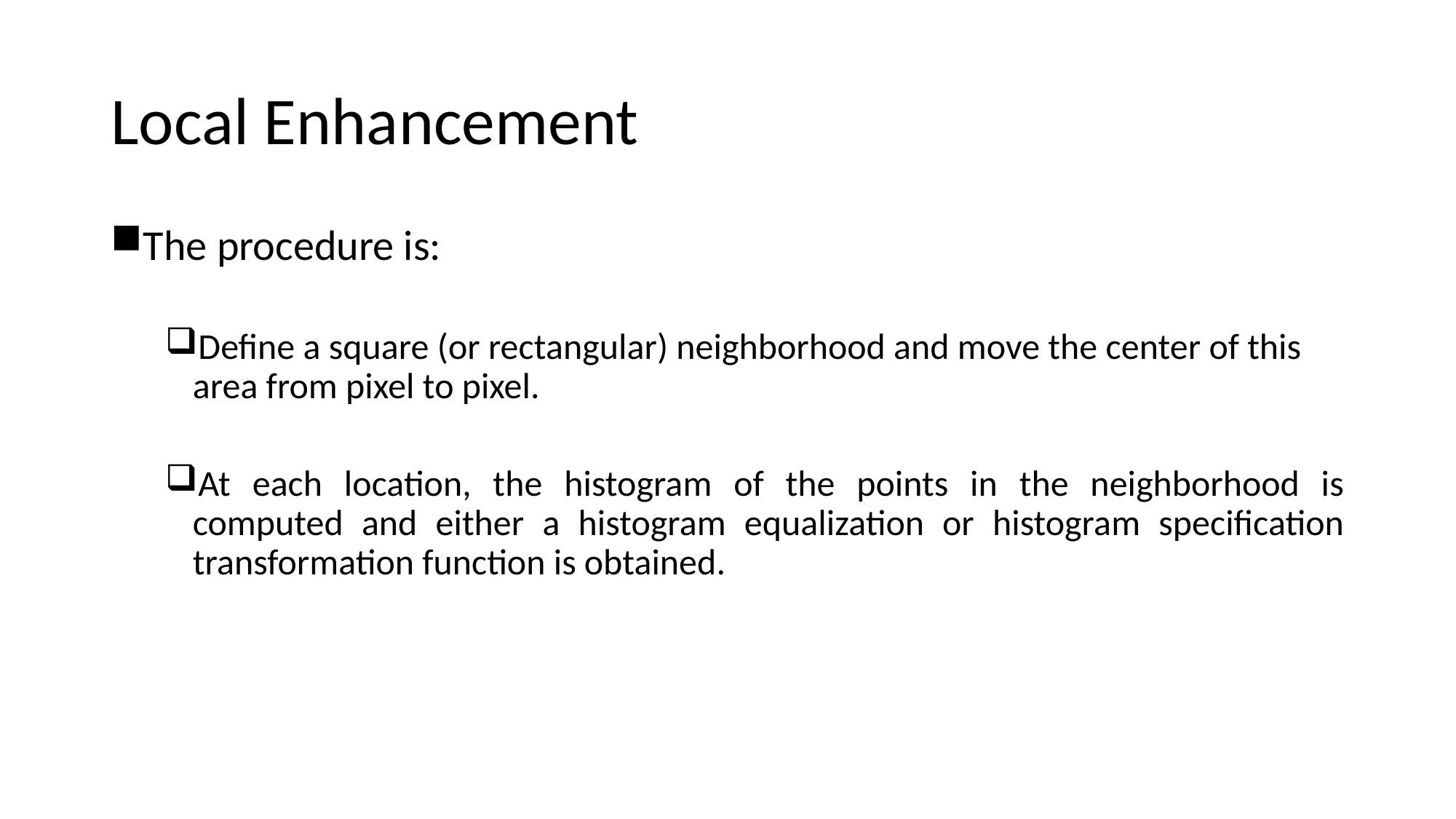

# Local Enhancement
The procedure is:

Define a square (or rectangular) neighborhood and move the center of this area from pixel to pixel.

At each location, the histogram of the points in the neighborhood is computed and either a histogram equalization or histogram specification transformation function is obtained.